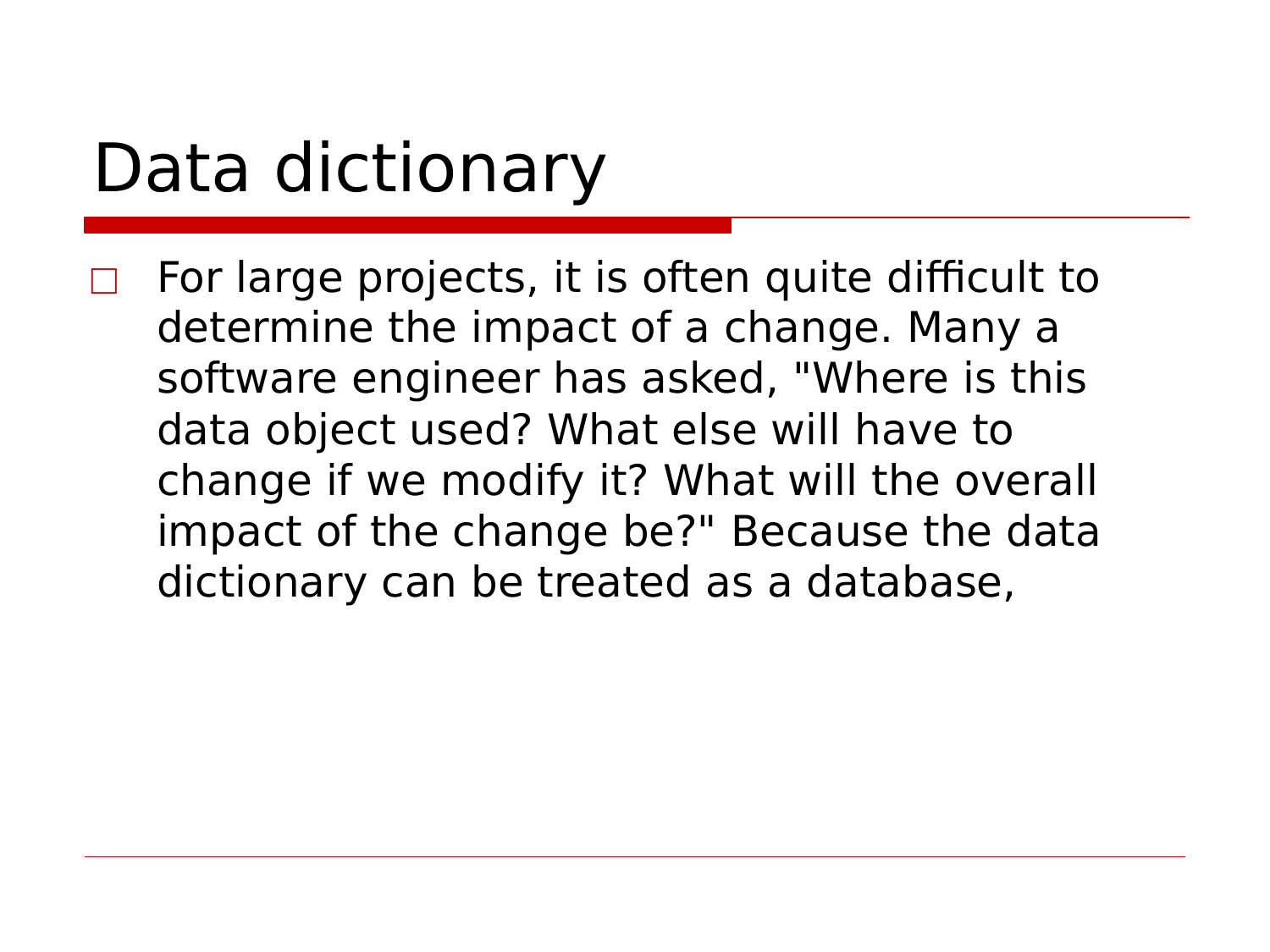

# Data dictionary
For large projects, it is often quite difficult to determine the impact of a change. Many a software engineer has asked, "Where is this data object used? What else will have to change if we modify it? What will the overall impact of the change be?" Because the data dictionary can be treated as a database,